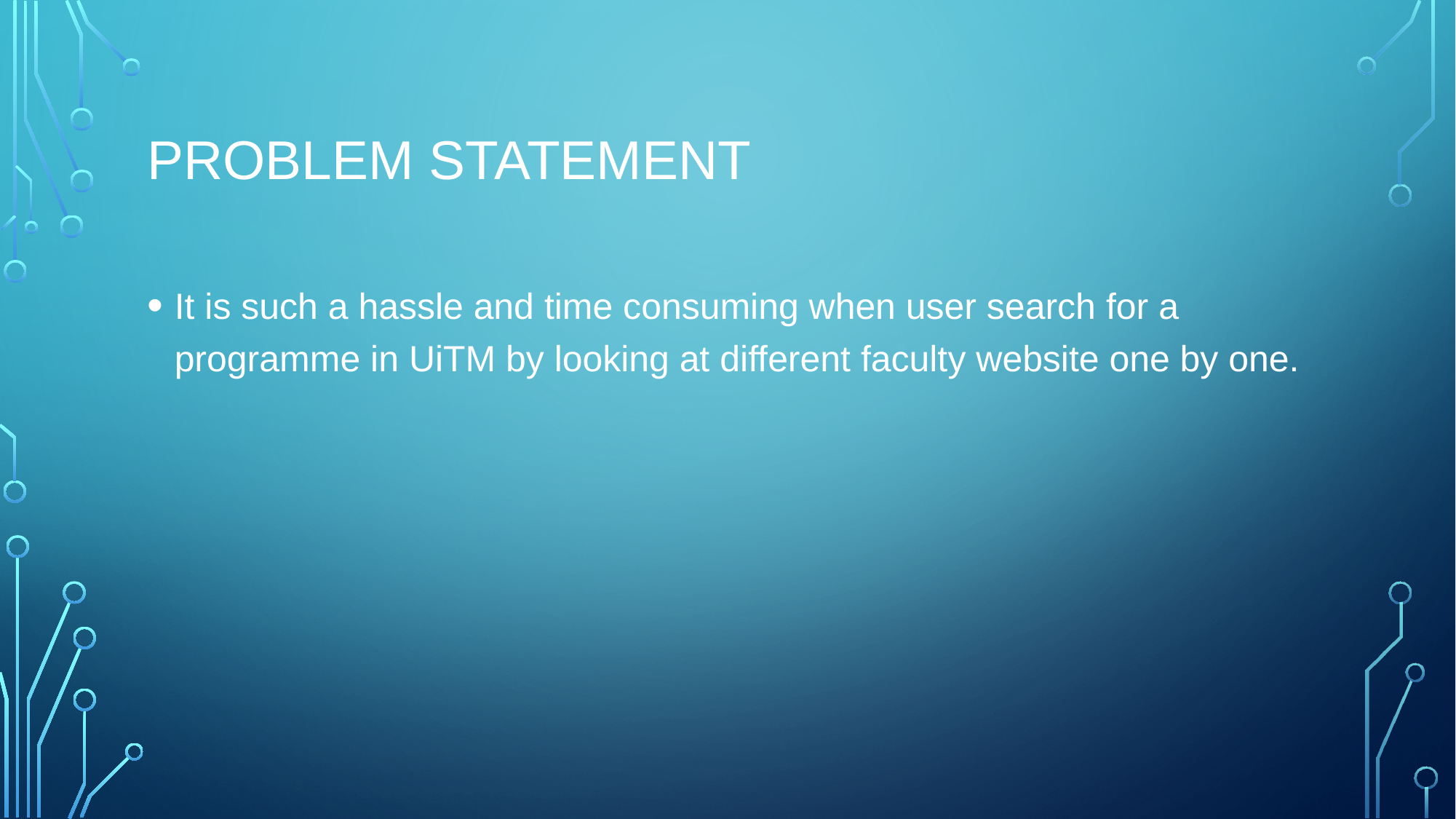

# Problem statement
It is such a hassle and time consuming when user search for a programme in UiTM by looking at different faculty website one by one.